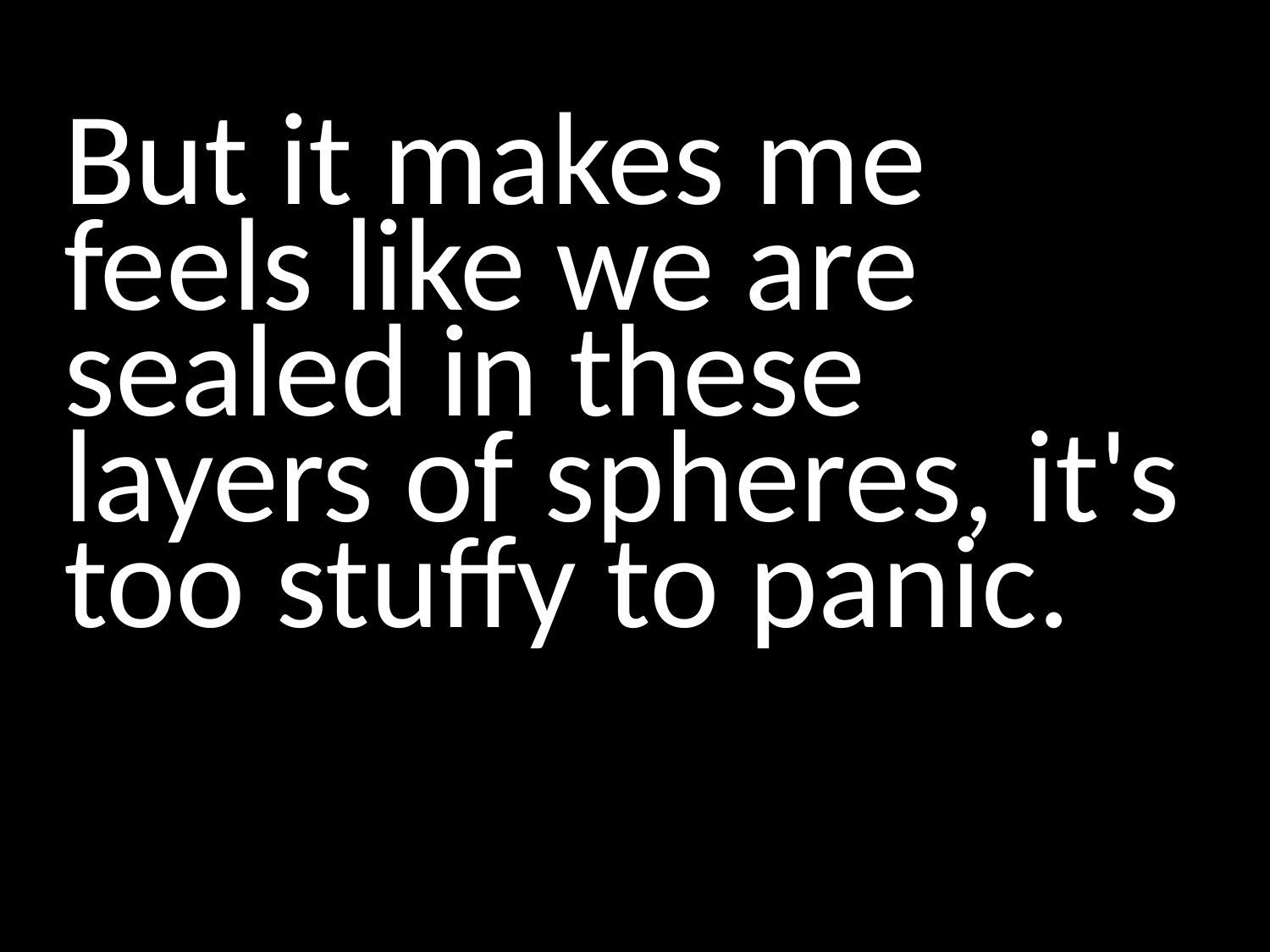

#
But it makes me feels like we are sealed in these layers of spheres, it's too stuffy to panic.